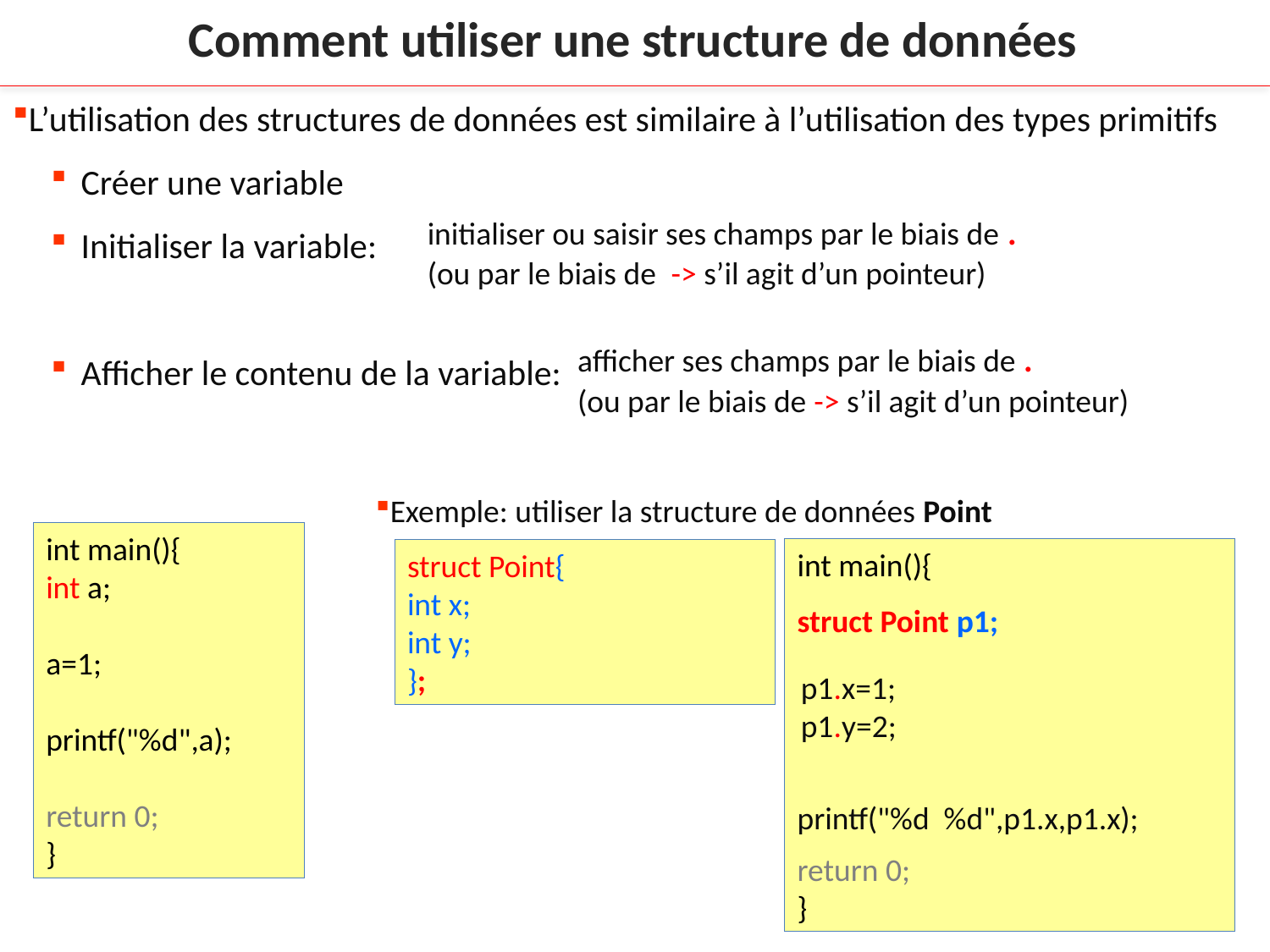

Comment utiliser une structure de données
L’utilisation des structures de données est similaire à l’utilisation des types primitifs
Créer une variable
Initialiser la variable:

Afficher le contenu de la variable:
initialiser ou saisir ses champs par le biais de .
(ou par le biais de  -> s’il agit d’un pointeur)
afficher ses champs par le biais de .
(ou par le biais de -> s’il agit d’un pointeur)
Exemple: utiliser la structure de données Point
int main(){
int a;

a=1;

printf("%d",a);

return 0;
}
int main(){

return 0;
}
struct Point{
int x;
int y;
};
struct Point p1;
p1.x=1;
p1.y=2;
printf("%d  %d",p1.x,p1.x);